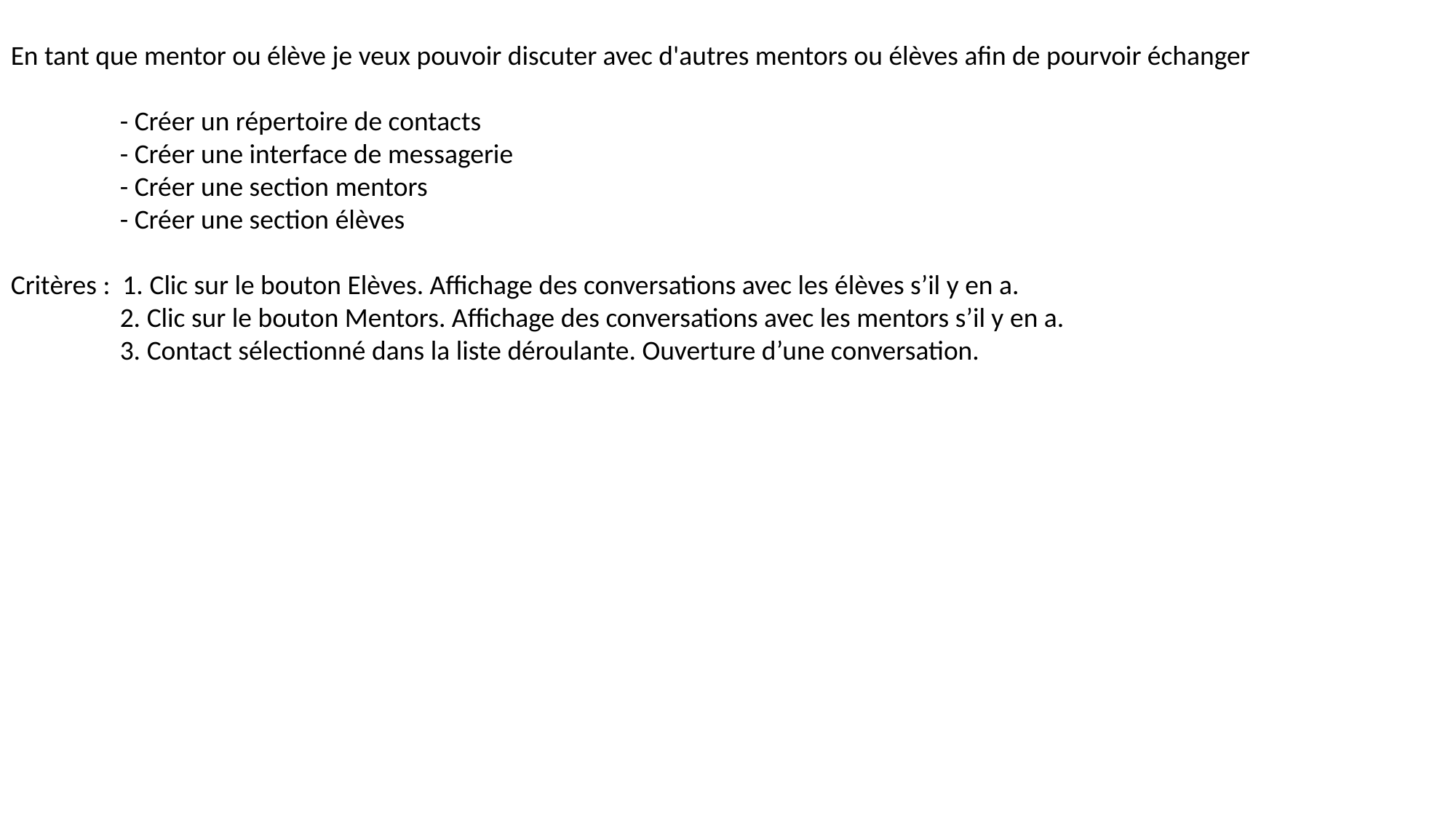

En tant que mentor ou élève je veux pouvoir discuter avec d'autres mentors ou élèves afin de pourvoir échanger

	- Créer un répertoire de contacts
	- Créer une interface de messagerie
	- Créer une section mentors
	- Créer une section élèves

Critères :  1. Clic sur le bouton Elèves. Affichage des conversations avec les élèves s’il y en a.
	2. Clic sur le bouton Mentors. Affichage des conversations avec les mentors s’il y en a.
	3. Contact sélectionné dans la liste déroulante. Ouverture d’une conversation.